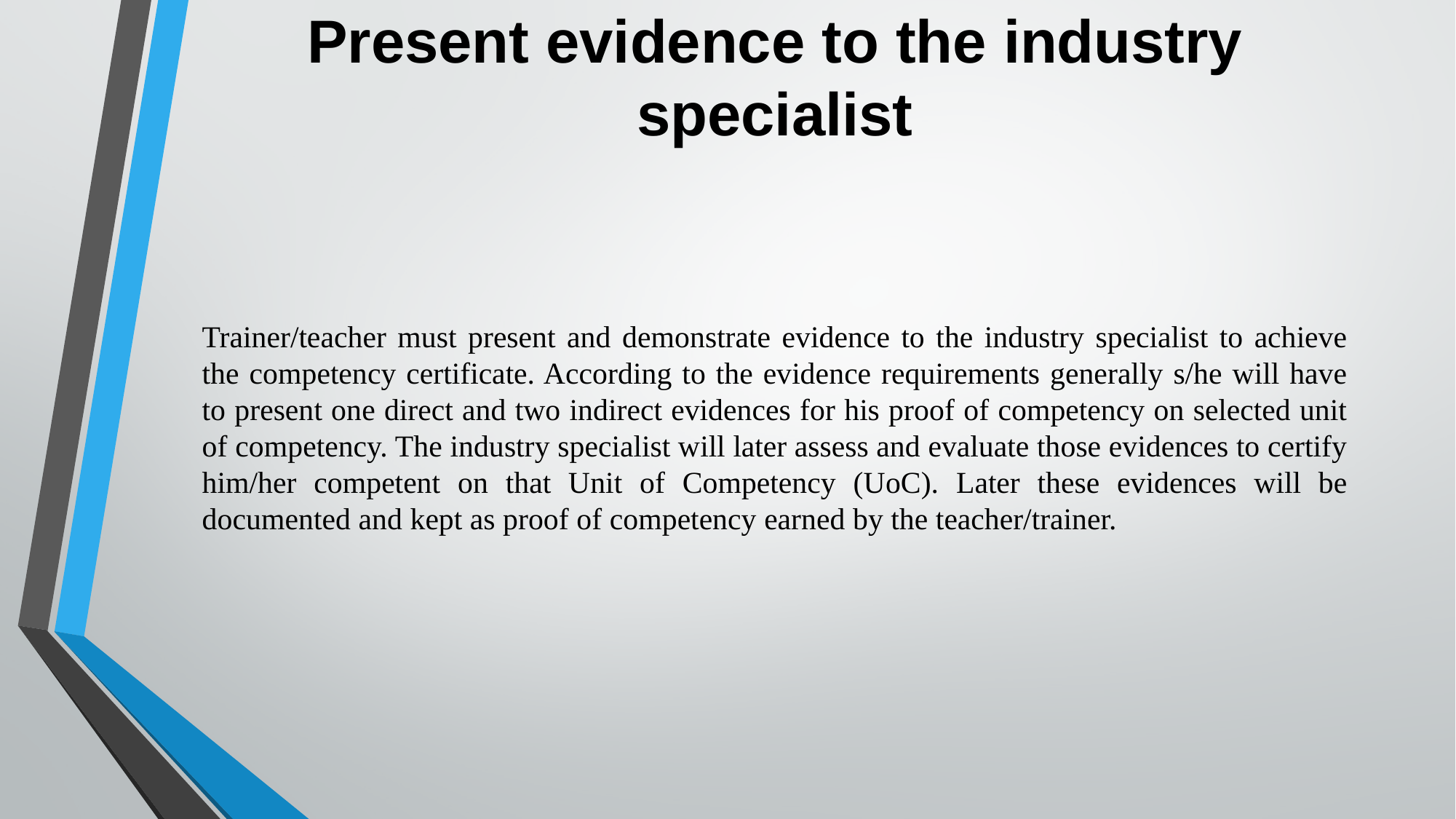

# Present evidence to the industry specialist
Trainer/teacher must present and demonstrate evidence to the industry specialist to achieve the competency certificate. According to the evidence requirements generally s/he will have to present one direct and two indirect evidences for his proof of competency on selected unit of competency. The industry specialist will later assess and evaluate those evidences to certify him/her competent on that Unit of Competency (UoC). Later these evidences will be documented and kept as proof of competency earned by the teacher/trainer.